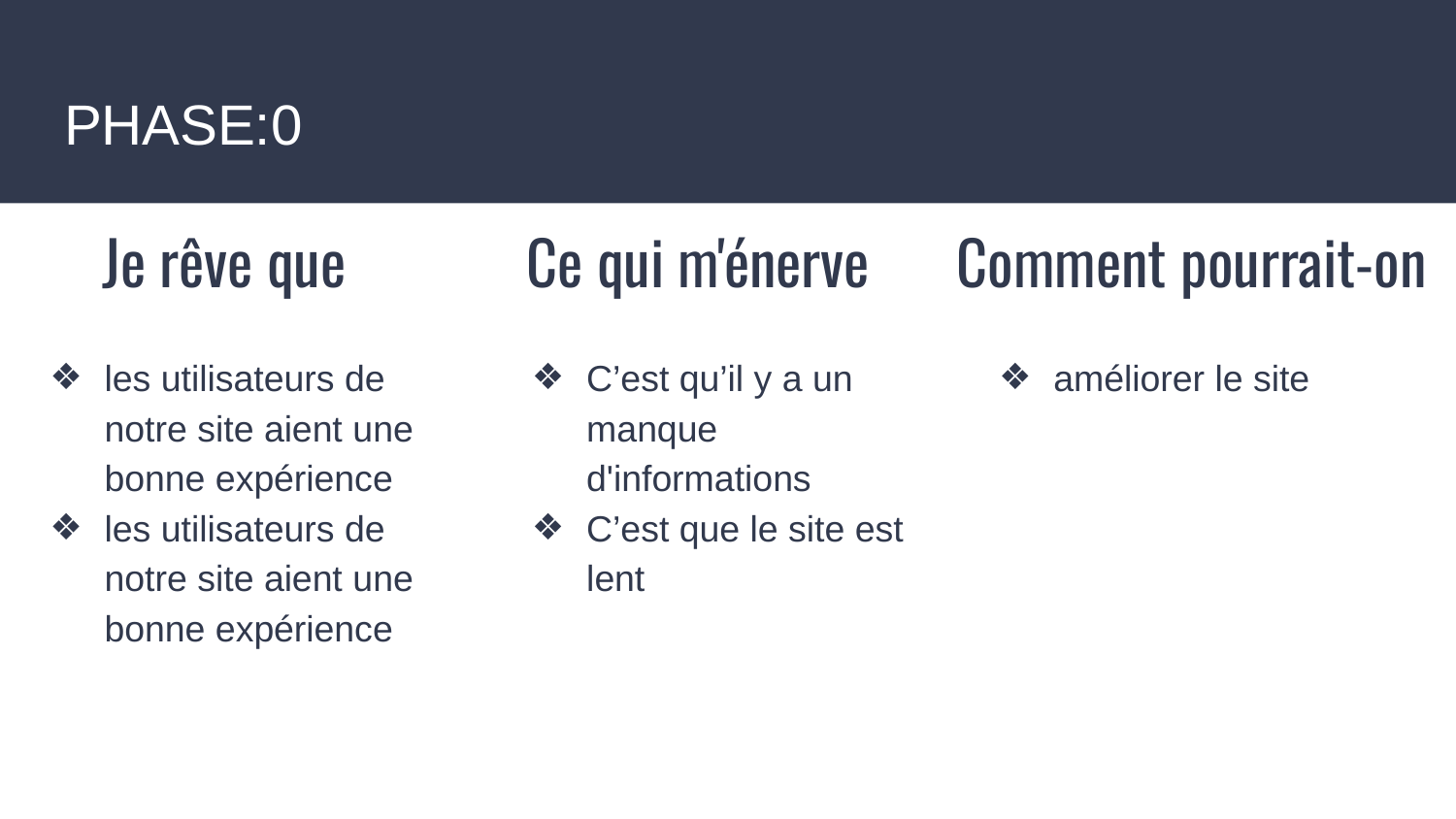

# PHASE:0
Je rêve que
Ce qui m'énerve
Comment pourrait-on
C’est qu’il y a un manque d'informations
C’est que le site est lent
les utilisateurs de notre site aient une bonne expérience
les utilisateurs de notre site aient une bonne expérience
améliorer le site